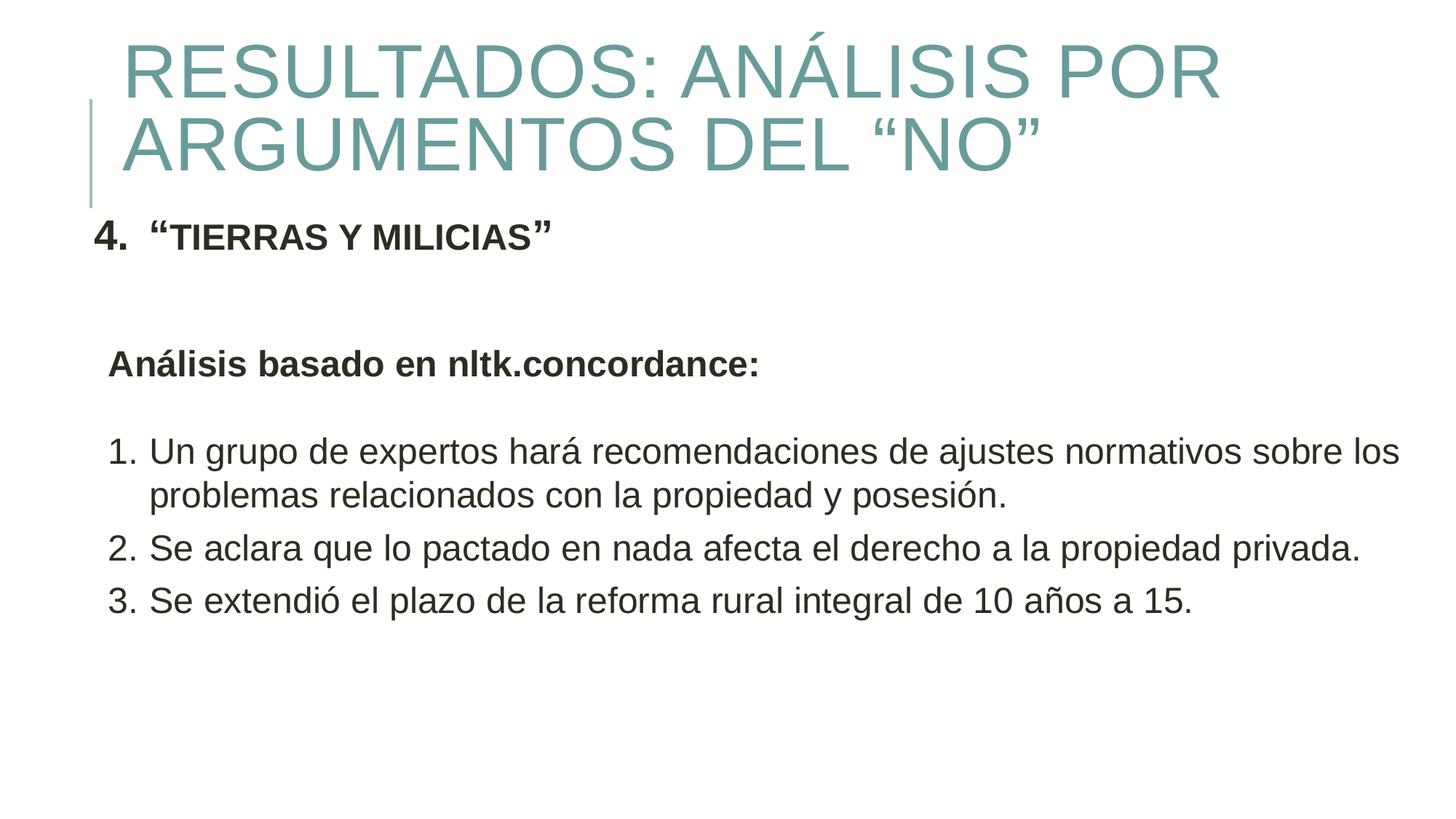

# RESULTADOS: ANÁLISIS POR ARGUMENTOS DEL “NO”
“TIERRAS Y MILICIAS”
Análisis basado en nltk.concordance:

Un grupo de expertos hará recomendaciones de ajustes normativos sobre los problemas relacionados con la propiedad y posesión.
Se aclara que lo pactado en nada afecta el derecho a la propiedad privada.
Se extendió el plazo de la reforma rural integral de 10 años a 15.